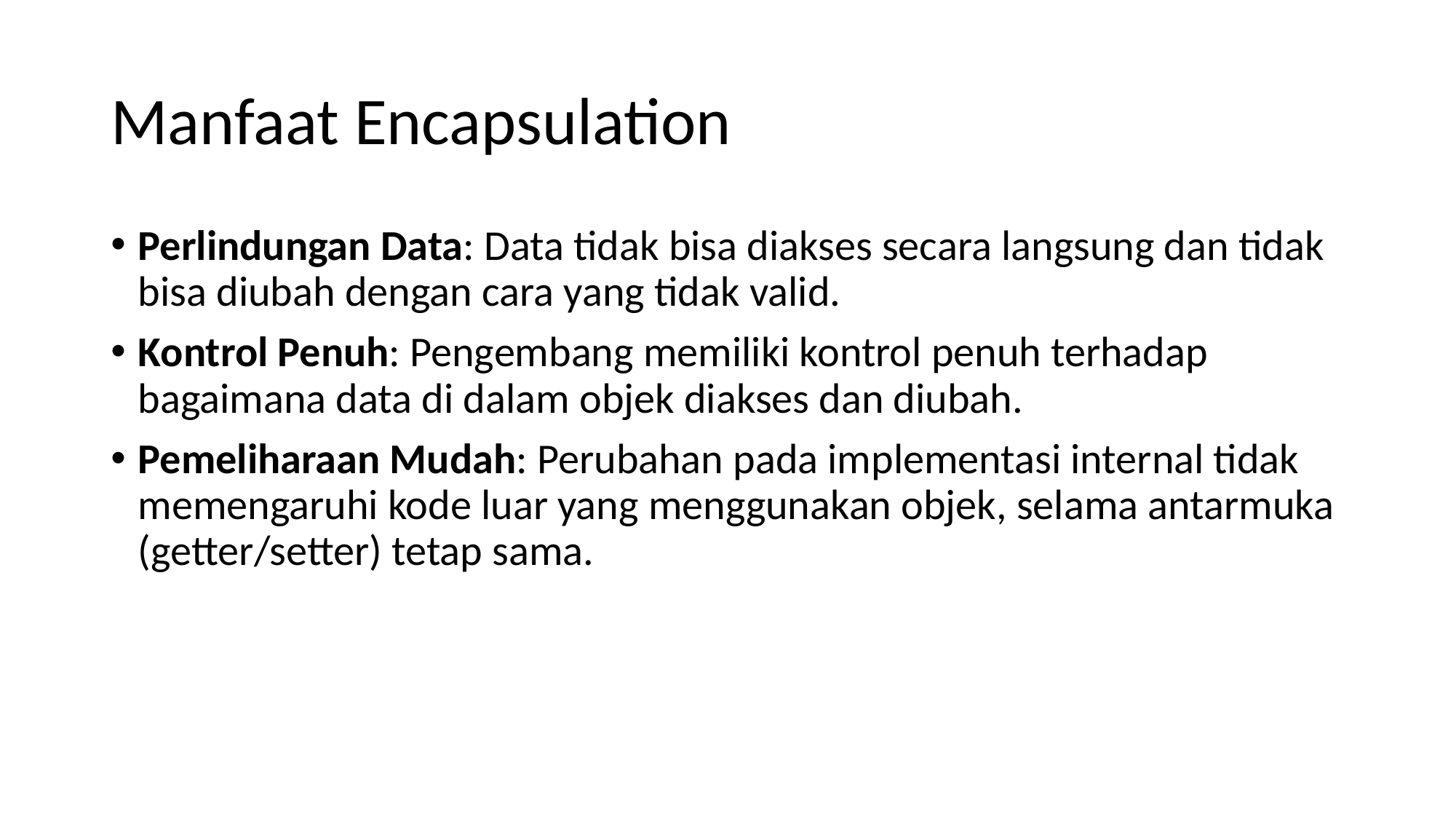

# Manfaat Encapsulation
Perlindungan Data: Data tidak bisa diakses secara langsung dan tidak bisa diubah dengan cara yang tidak valid.
Kontrol Penuh: Pengembang memiliki kontrol penuh terhadap bagaimana data di dalam objek diakses dan diubah.
Pemeliharaan Mudah: Perubahan pada implementasi internal tidak memengaruhi kode luar yang menggunakan objek, selama antarmuka (getter/setter) tetap sama.